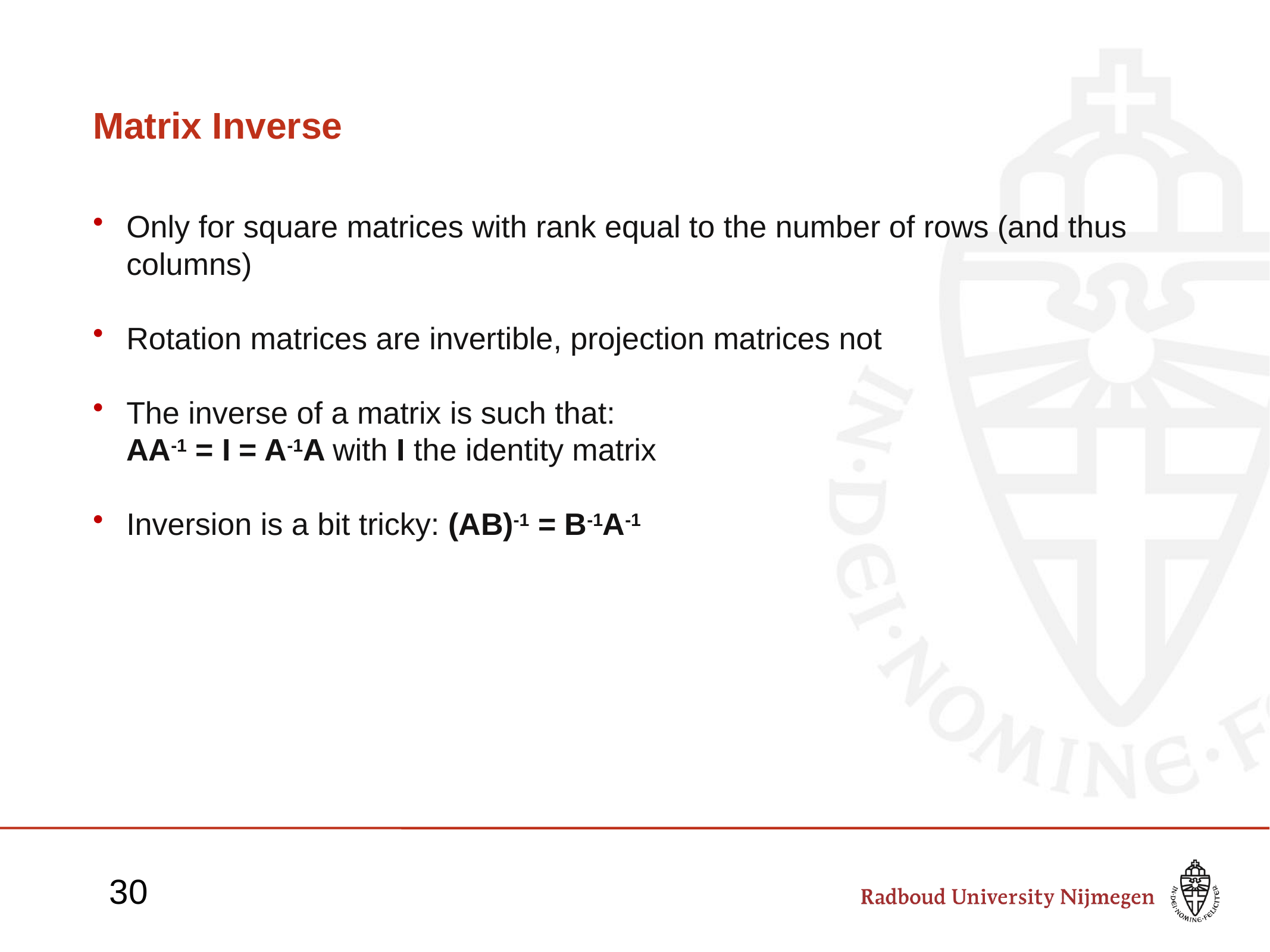

# Matrix Inverse
Only for square matrices with rank equal to the number of rows (and thus columns)

Rotation matrices are invertible, projection matrices not

The inverse of a matrix is such that:
AA-1 = I = A-1A with I the identity matrix

Inversion is a bit tricky: (AB)-1 = B-1A-1
30